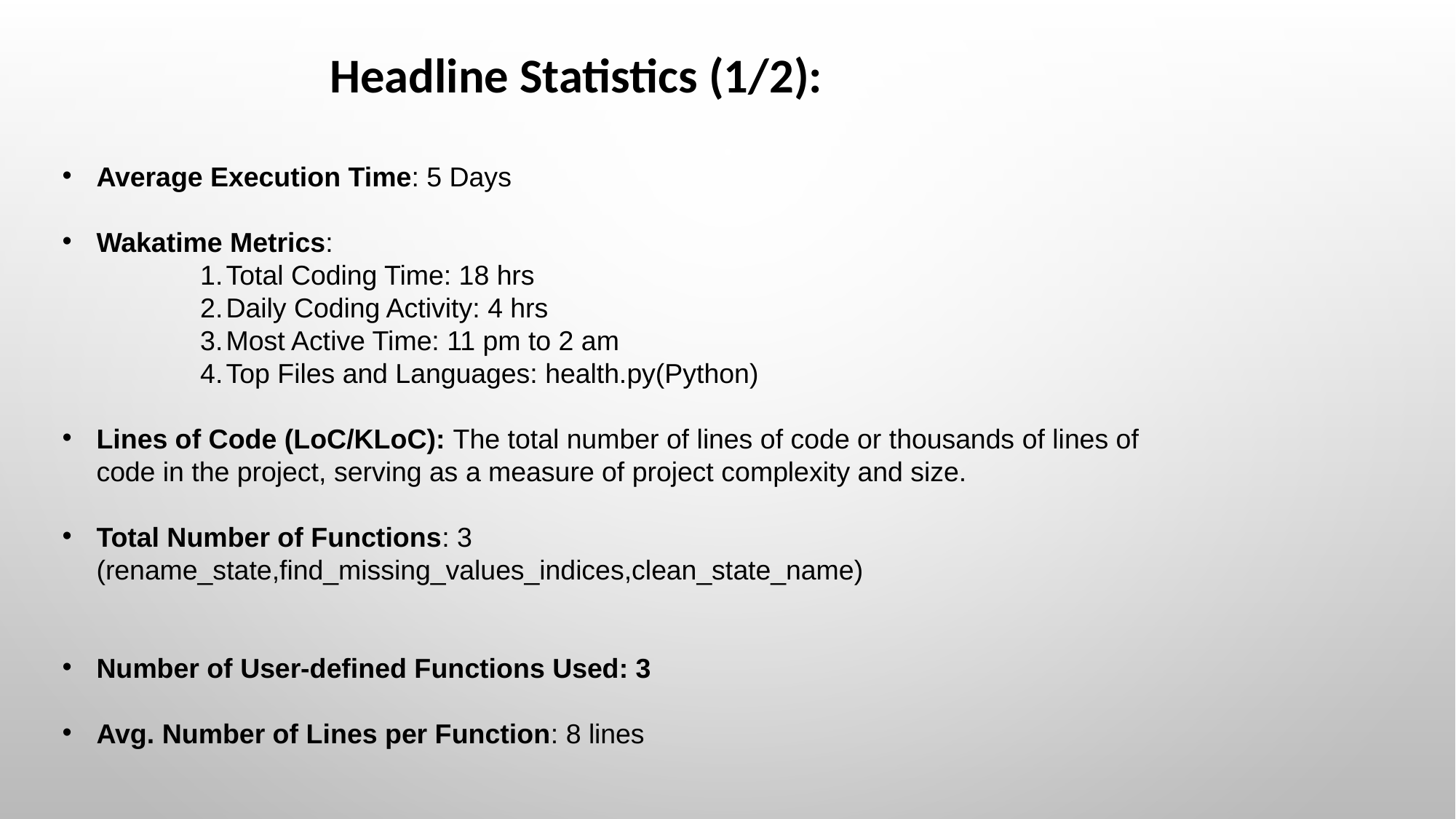

Headline Statistics (1/2):
Average Execution Time: 5 Days

Wakatime Metrics:
Total Coding Time: 18 hrs
Daily Coding Activity: 4 hrs
Most Active Time: 11 pm to 2 am
Top Files and Languages: health.py(Python)

Lines of Code (LoC/KLoC): The total number of lines of code or thousands of lines of code in the project, serving as a measure of project complexity and size.

Total Number of Functions: 3 (rename_state,find_missing_values_indices,clean_state_name)

Number of User-defined Functions Used: 3

Avg. Number of Lines per Function: 8 lines